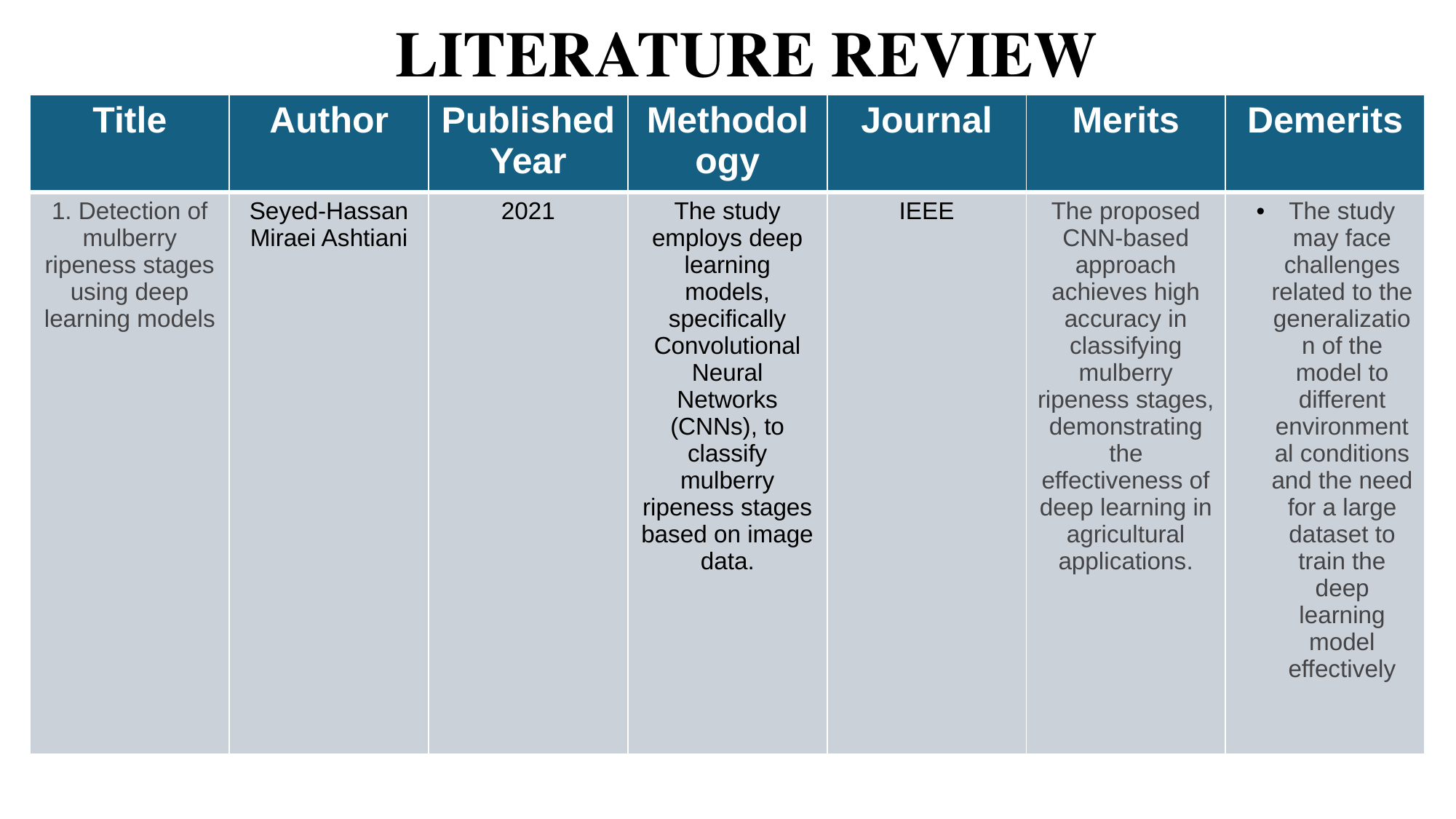

# LITERATURE REVIEW
| Title | Author | Published Year | Methodology | Journal | Merits | Demerits |
| --- | --- | --- | --- | --- | --- | --- |
| 1. Detection of mulberry ripeness stages using deep learning models | Seyed-Hassan Miraei Ashtiani | 2021 | The study employs deep learning models, specifically Convolutional Neural Networks (CNNs), to classify mulberry ripeness stages based on image data. | IEEE | The proposed CNN-based approach achieves high accuracy in classifying mulberry ripeness stages, demonstrating the effectiveness of deep learning in agricultural applications. | The study may face challenges related to the generalization of the model to different environmental conditions and the need for a large dataset to train the deep learning model effectively |